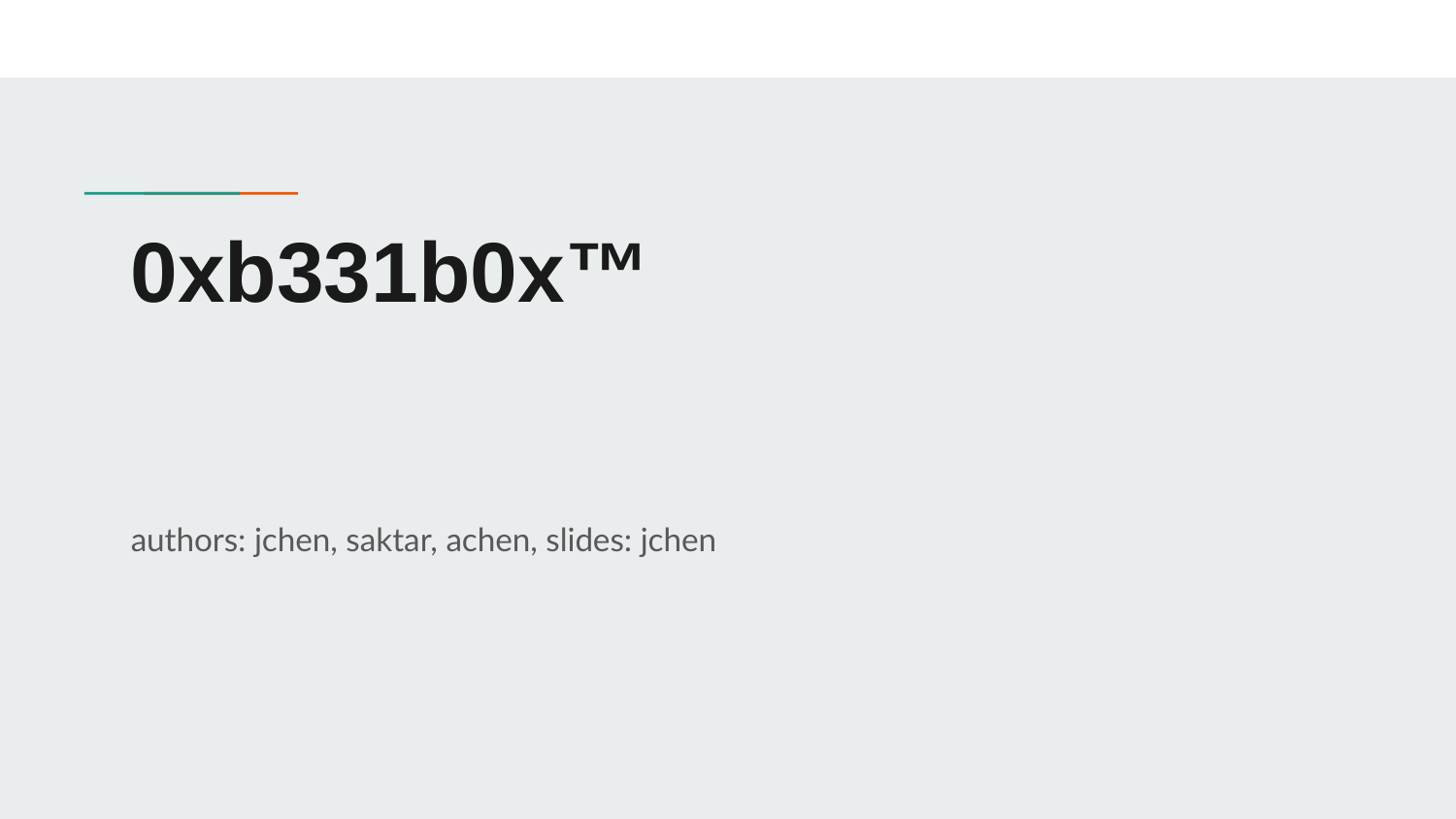

# 0xb331b0x™
authors: jchen, saktar, achen, slides: jchen